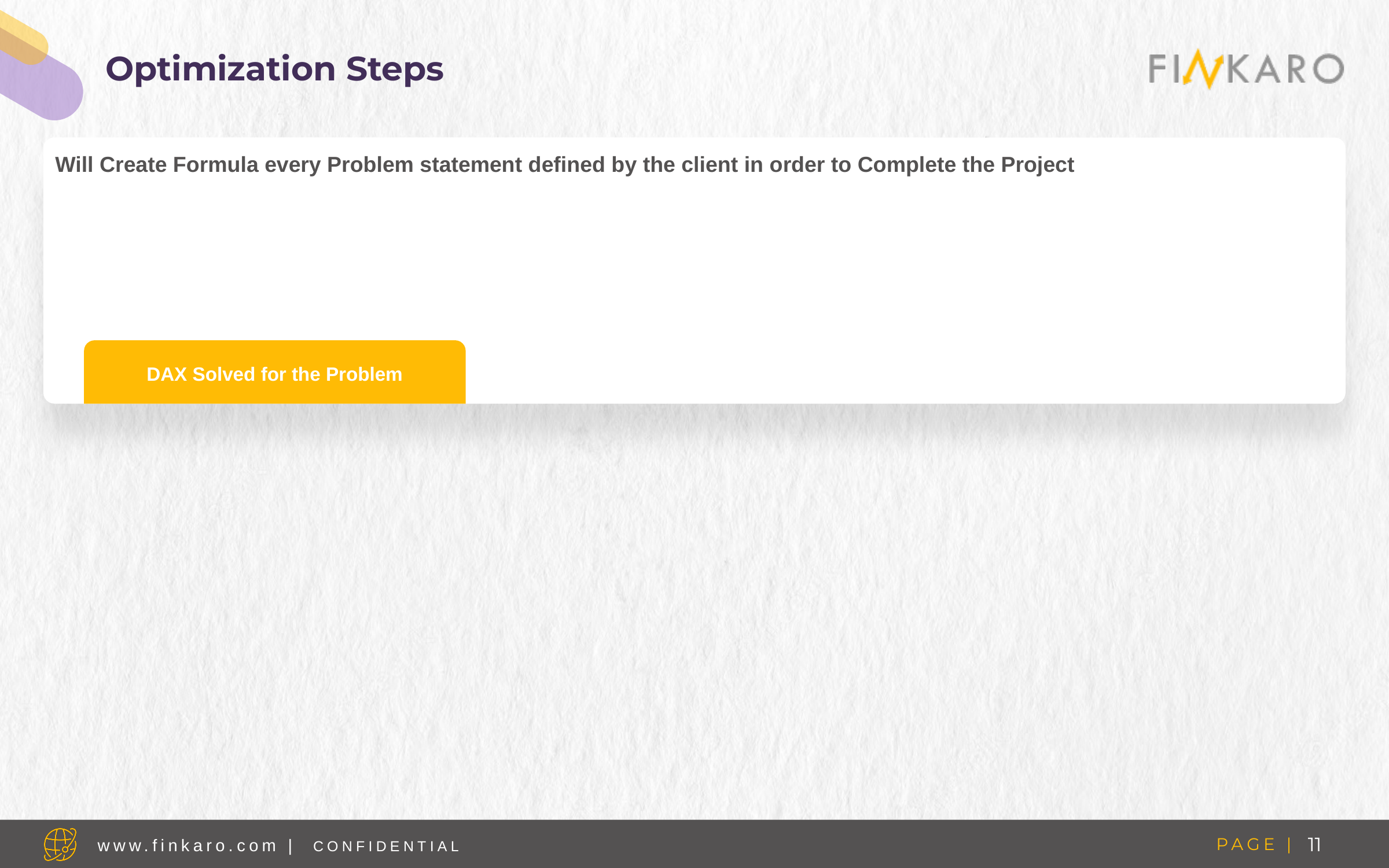

Optimization Steps
Will Create Formula every Problem statement defined by the client in order to Complete the Project
DAX Solved for the Problem